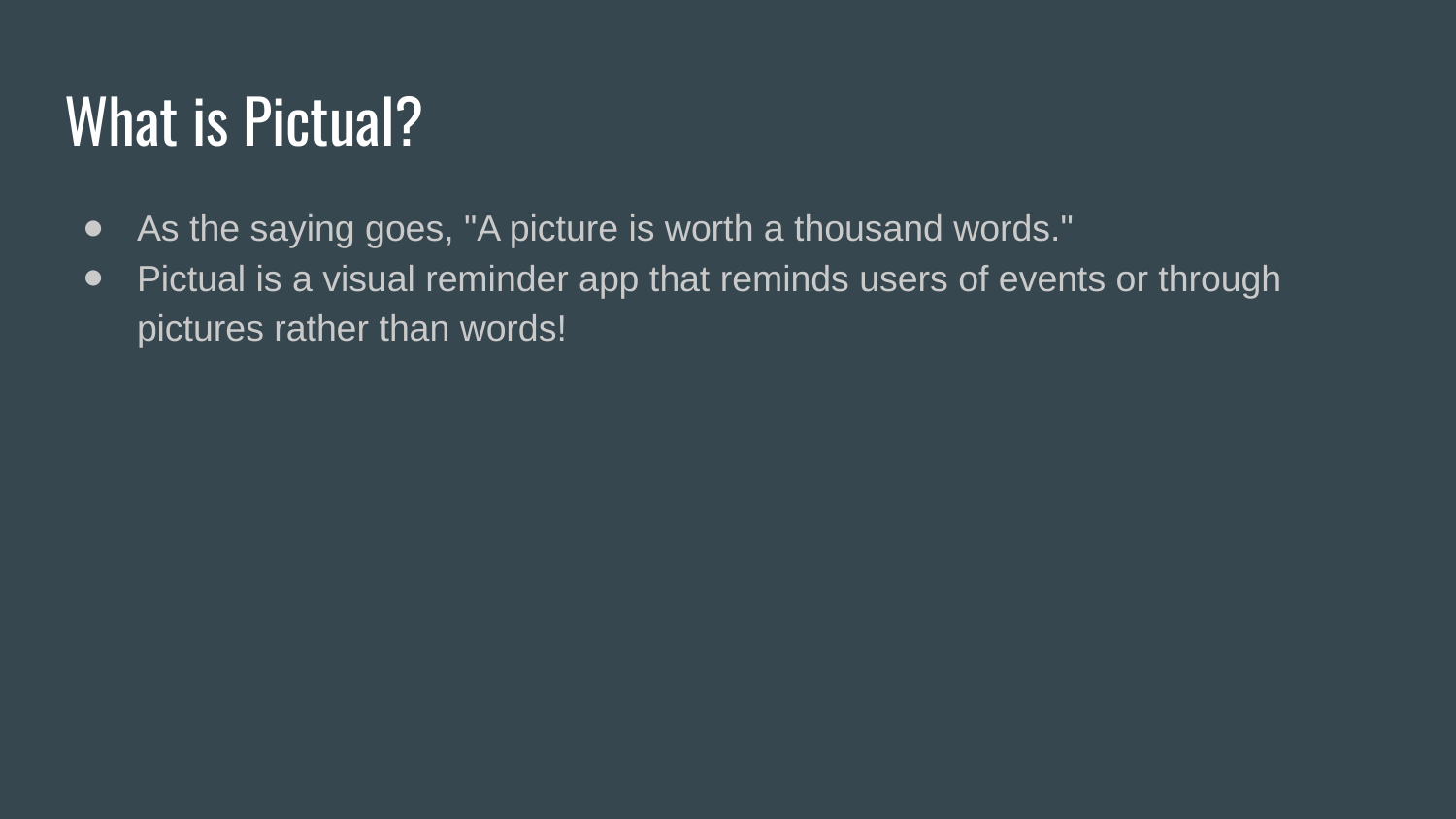

# What is Pictual?
As the saying goes, "A picture is worth a thousand words."
Pictual is a visual reminder app that reminds users of events or through pictures rather than words!